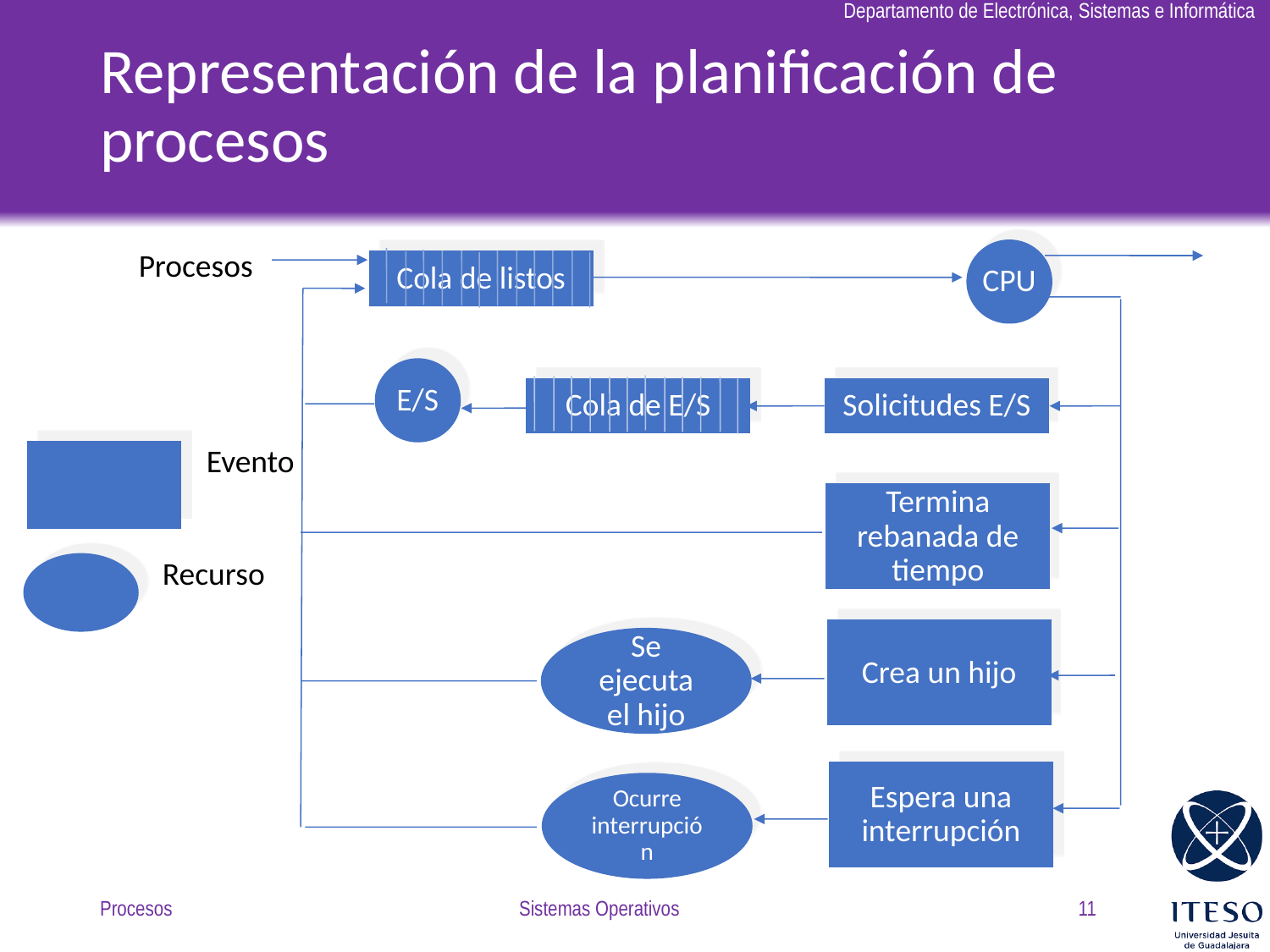

# Representación de la planificación de procesos
CPU
Procesos
Cola de listos

E/S
Cola de E/S
Solicitudes E/S

Termina rebanada de tiempo

Crea un hijo
Se ejecuta el hijo

Espera una interrupción
Ocurre interrupción

Evento

Recurso

Procesos
Sistemas Operativos
11